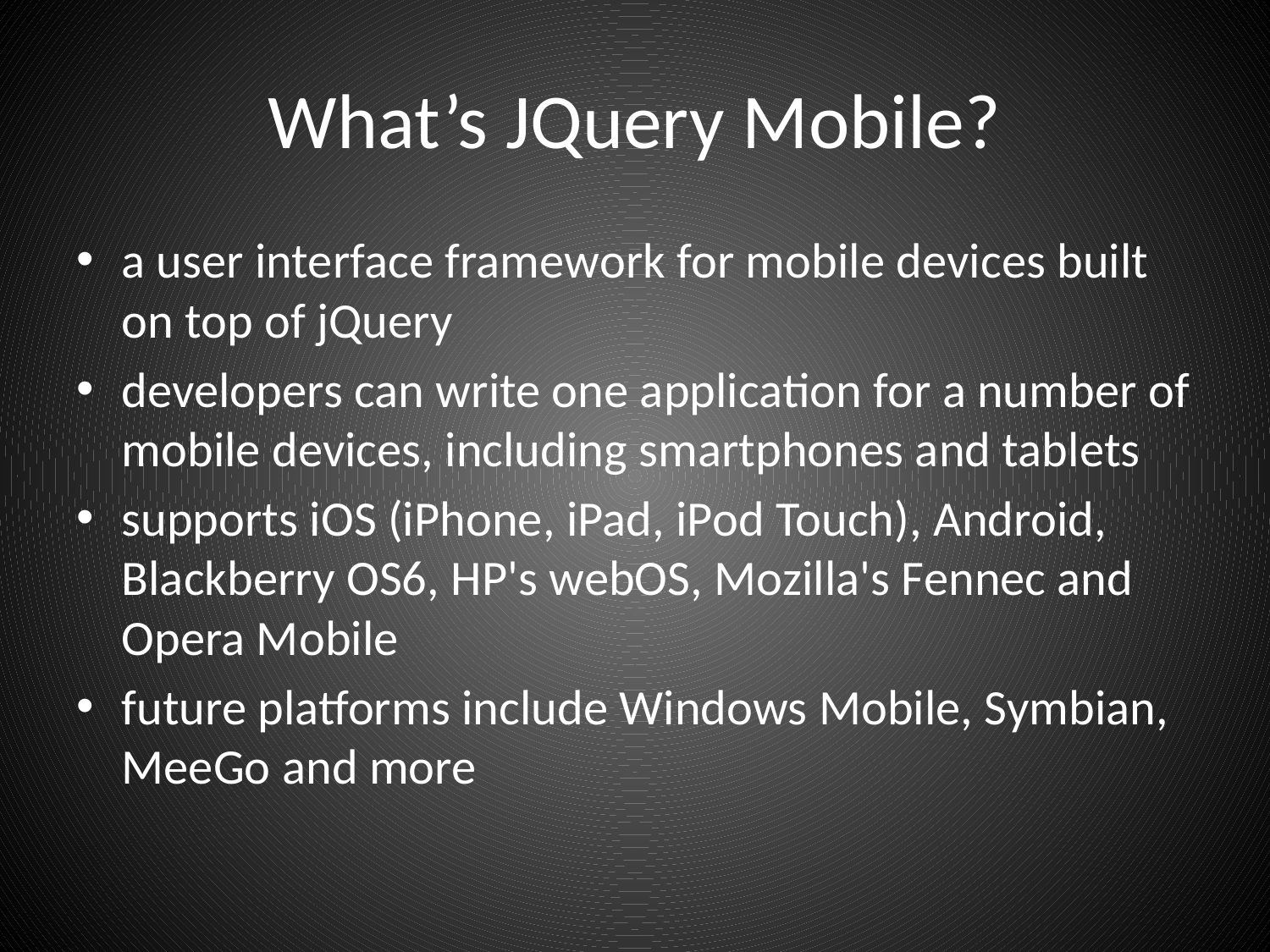

# What’s JQuery Mobile?
a user interface framework for mobile devices built on top of jQuery
developers can write one application for a number of mobile devices, including smartphones and tablets
supports iOS (iPhone, iPad, iPod Touch), Android, Blackberry OS6, HP's webOS, Mozilla's Fennec and Opera Mobile
future platforms include Windows Mobile, Symbian, MeeGo and more